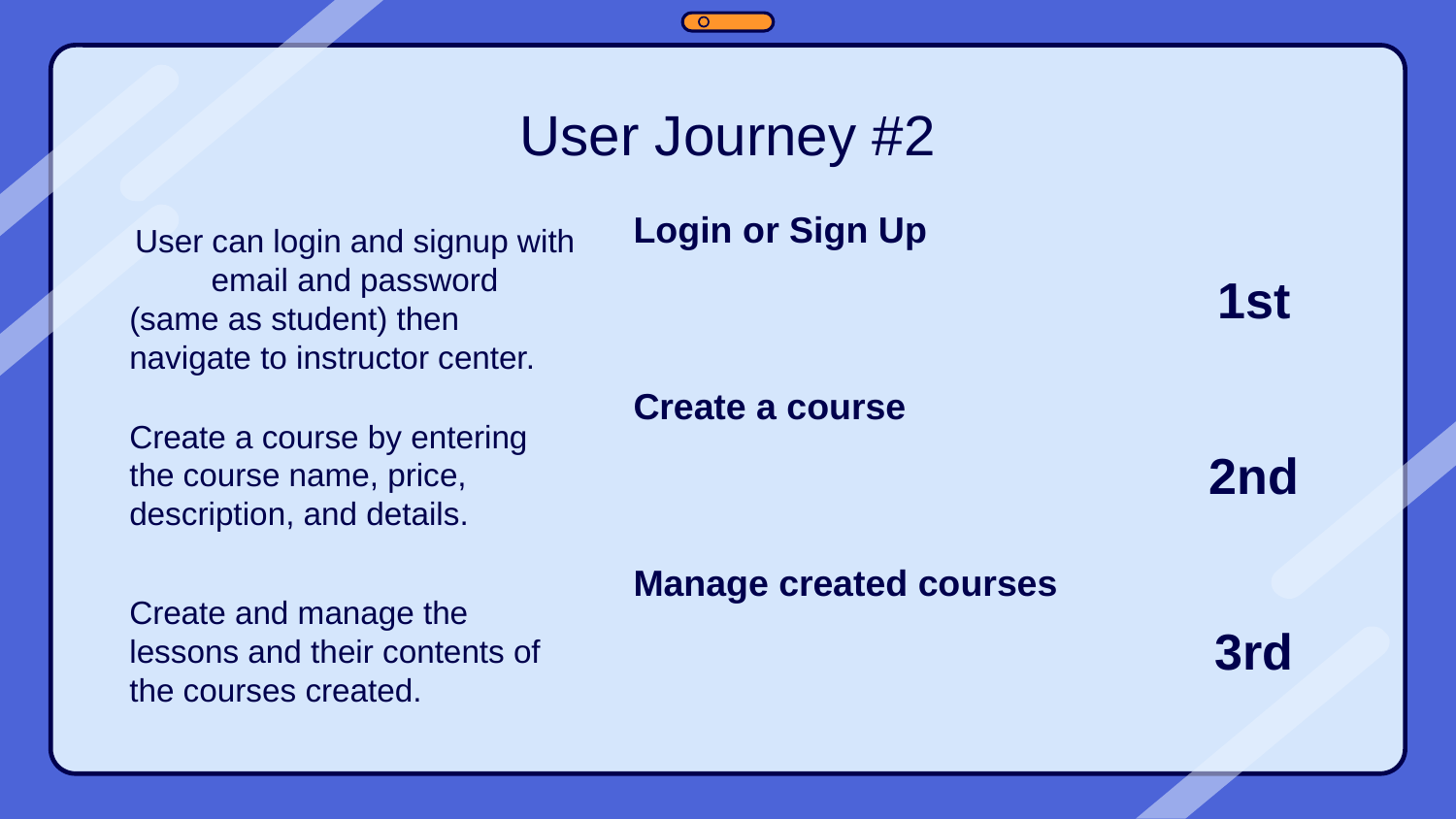

# User Journey #2
Login or Sign Up
1st
User can login and signup with email and password
(same as student) then navigate to instructor center.
Create a course
2nd
Create a course by entering the course name, price, description, and details.
Manage created courses
3rd
Create and manage the lessons and their contents of the courses created.